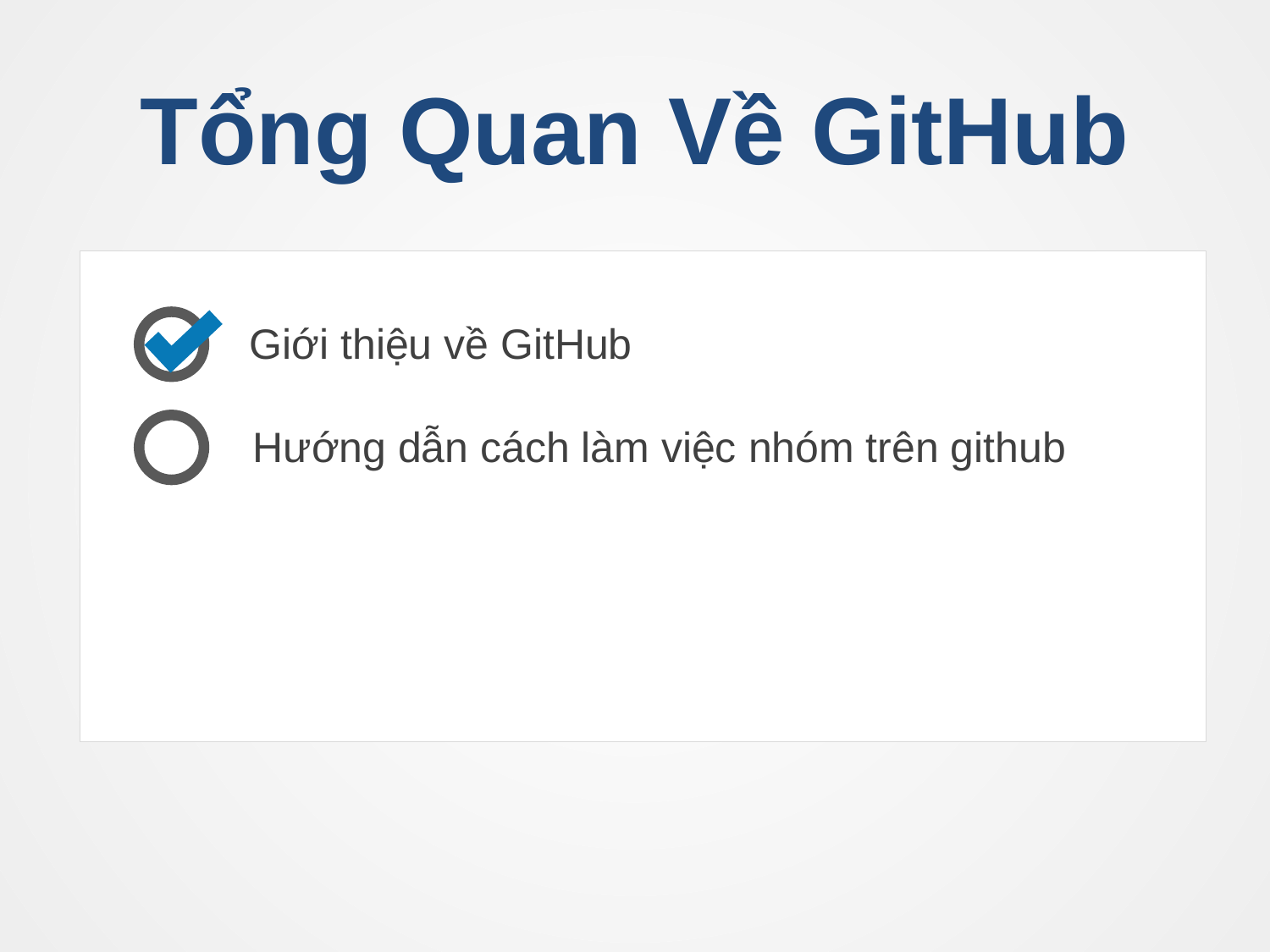

Tổng Quan Về GitHub

Giới thiệu về GitHub

Hướng dẫn cách làm việc nhóm trên github